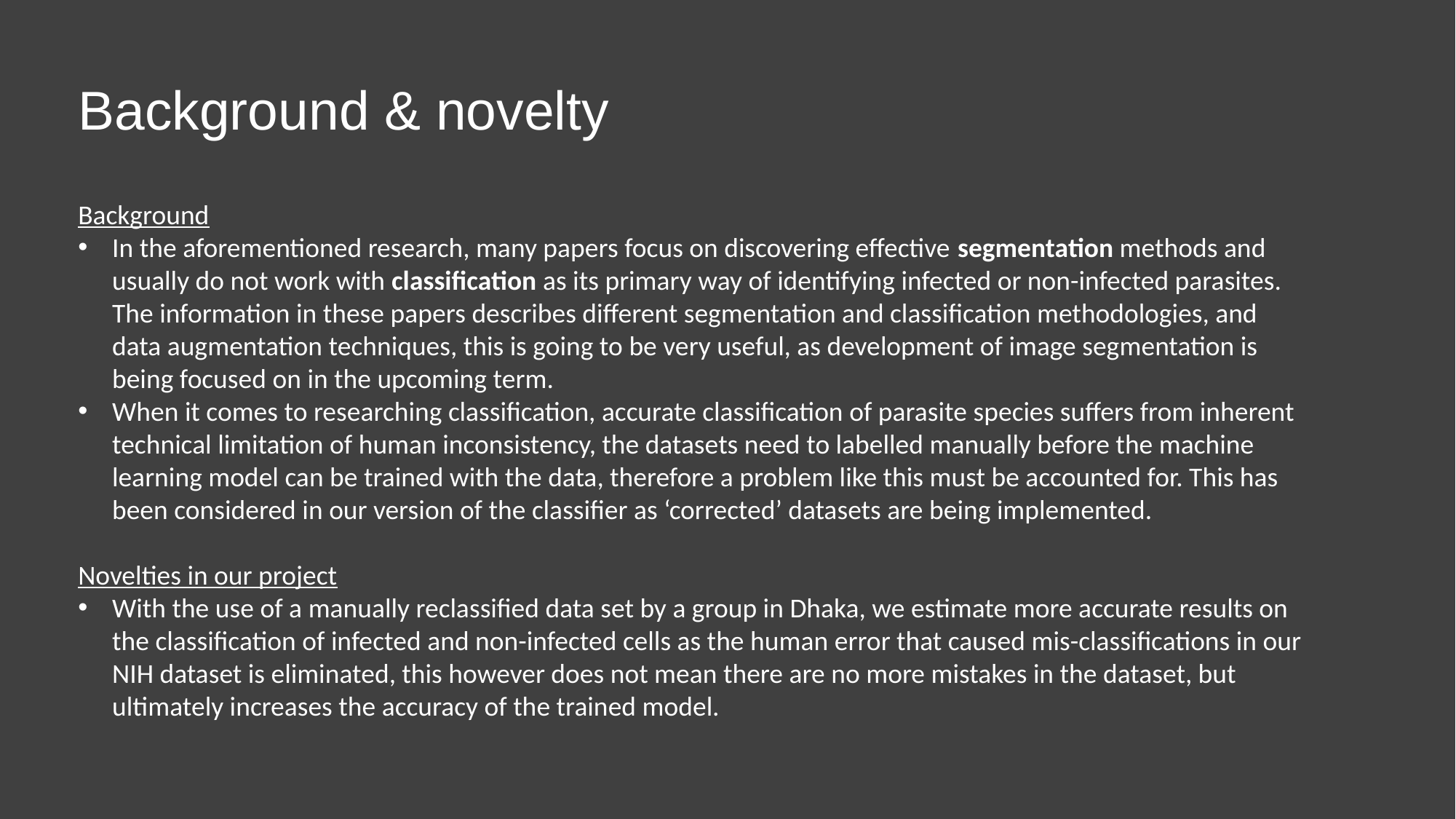

Background & novelty
Background
In the aforementioned research, many papers focus on discovering effective segmentation methods and usually do not work with classification as its primary way of identifying infected or non-infected parasites. The information in these papers describes different segmentation and classification methodologies, and data augmentation techniques, this is going to be very useful, as development of image segmentation is being focused on in the upcoming term.
When it comes to researching classification, accurate classification of parasite species suffers from inherent technical limitation of human inconsistency, the datasets need to labelled manually before the machine learning model can be trained with the data, therefore a problem like this must be accounted for. This has been considered in our version of the classifier as ‘corrected’ datasets are being implemented.

Novelties in our project
With the use of a manually reclassified data set by a group in Dhaka, we estimate more accurate results on the classification of infected and non-infected cells as the human error that caused mis-classifications in our NIH dataset is eliminated, this however does not mean there are no more mistakes in the dataset, but ultimately increases the accuracy of the trained model.